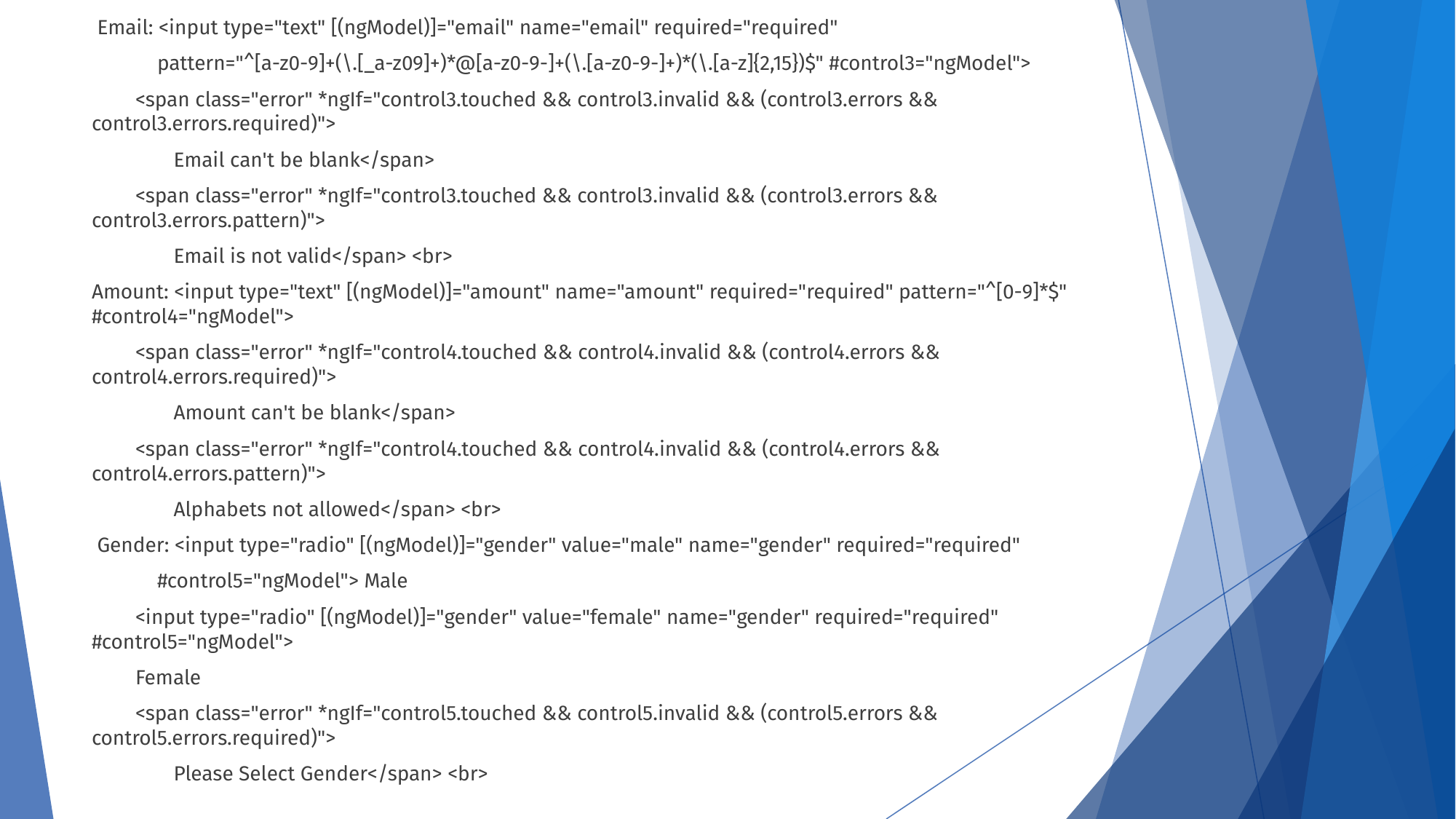

Email: <input type="text" [(ngModel)]="email" name="email" required="required"
            pattern="^[a-z0-9]+(\.[_a-z09]+)*@[a-z0-9-]+(\.[a-z0-9-]+)*(\.[a-z]{2,15})$" #control3="ngModel">
        <span class="error" *ngIf="control3.touched && control3.invalid && (control3.errors && 	control3.errors.required)">
	Email can't be blank</span>
        <span class="error" *ngIf="control3.touched && control3.invalid && (control3.errors && 	control3.errors.pattern)">
	Email is not valid</span> <br>
Amount: <input type="text" [(ngModel)]="amount" name="amount" required="required" pattern="^[0-9]*$" 	#control4="ngModel">
        <span class="error" *ngIf="control4.touched && control4.invalid && (control4.errors && 	control4.errors.required)">
	Amount can't be blank</span>
        <span class="error" *ngIf="control4.touched && control4.invalid && (control4.errors && 	control4.errors.pattern)">
	Alphabets not allowed</span> <br>
 Gender: <input type="radio" [(ngModel)]="gender" value="male" name="gender" required="required"
            #control5="ngModel"> Male
        <input type="radio" [(ngModel)]="gender" value="female" name="gender" required="required" 	#control5="ngModel">
        Female
        <span class="error" *ngIf="control5.touched && control5.invalid && (control5.errors && 	control5.errors.required)">
	Please Select Gender</span> <br>